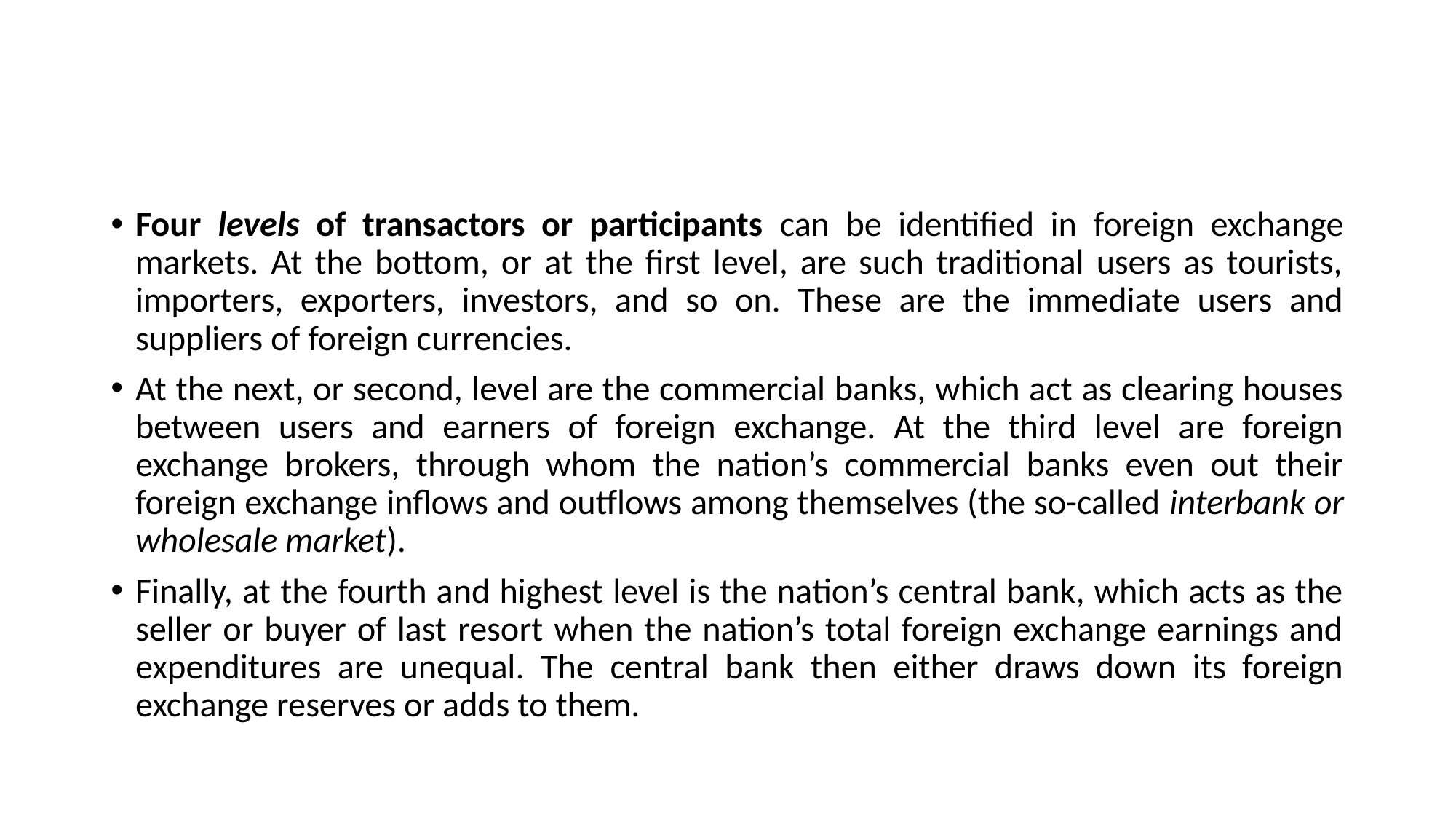

#
Four levels of transactors or participants can be identified in foreign exchange markets. At the bottom, or at the first level, are such traditional users as tourists, importers, exporters, investors, and so on. These are the immediate users and suppliers of foreign currencies.
At the next, or second, level are the commercial banks, which act as clearing houses between users and earners of foreign exchange. At the third level are foreign exchange brokers, through whom the nation’s commercial banks even out their foreign exchange inflows and outflows among themselves (the so-called interbank or wholesale market).
Finally, at the fourth and highest level is the nation’s central bank, which acts as the seller or buyer of last resort when the nation’s total foreign exchange earnings and expenditures are unequal. The central bank then either draws down its foreign exchange reserves or adds to them.